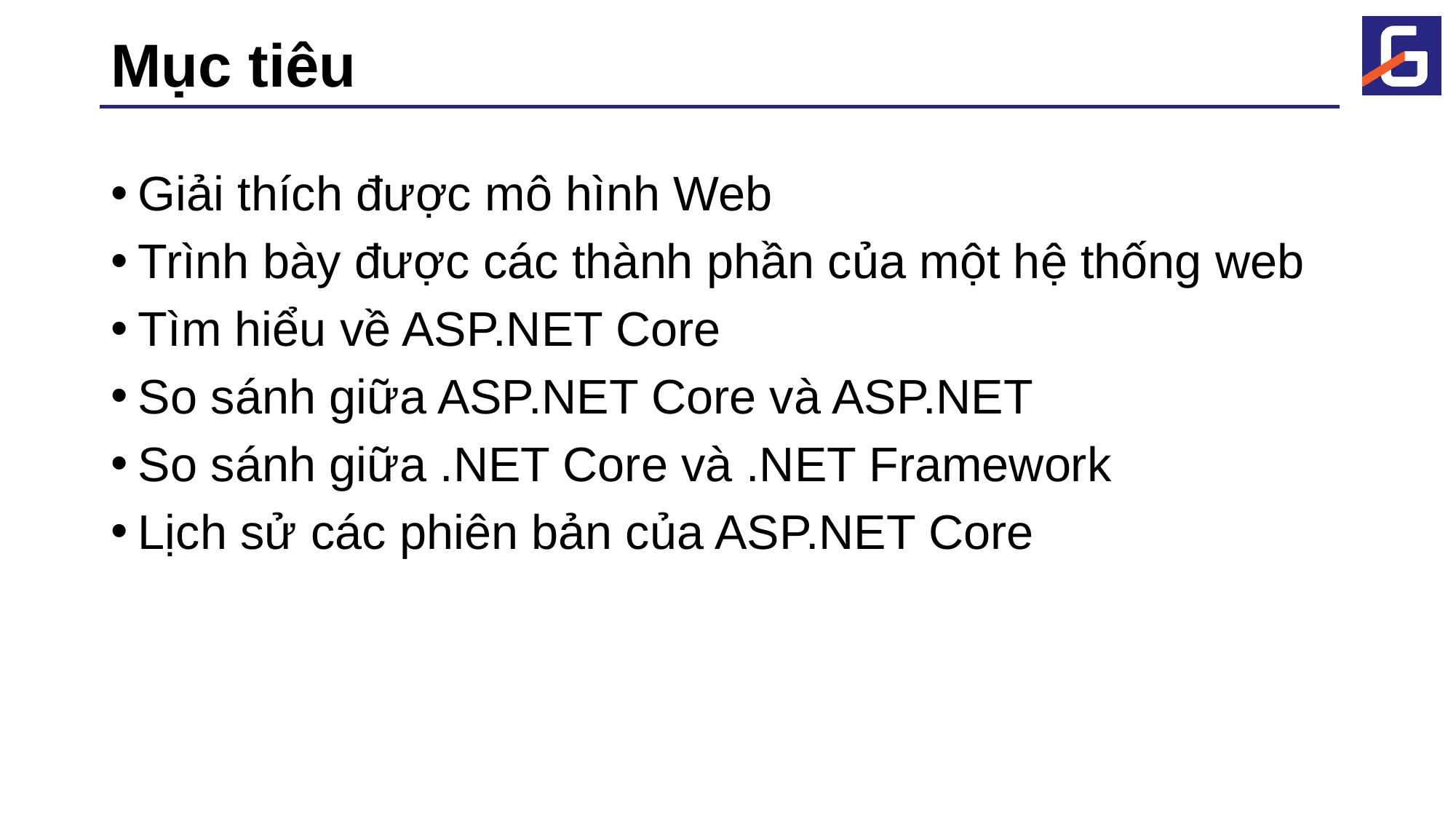

# Mục tiêu
Giải thích được mô hình Web
Trình bày được các thành phần của một hệ thống web
Tìm hiểu về ASP.NET Core
So sánh giữa ASP.NET Core và ASP.NET
So sánh giữa .NET Core và .NET Framework
Lịch sử các phiên bản của ASP.NET Core